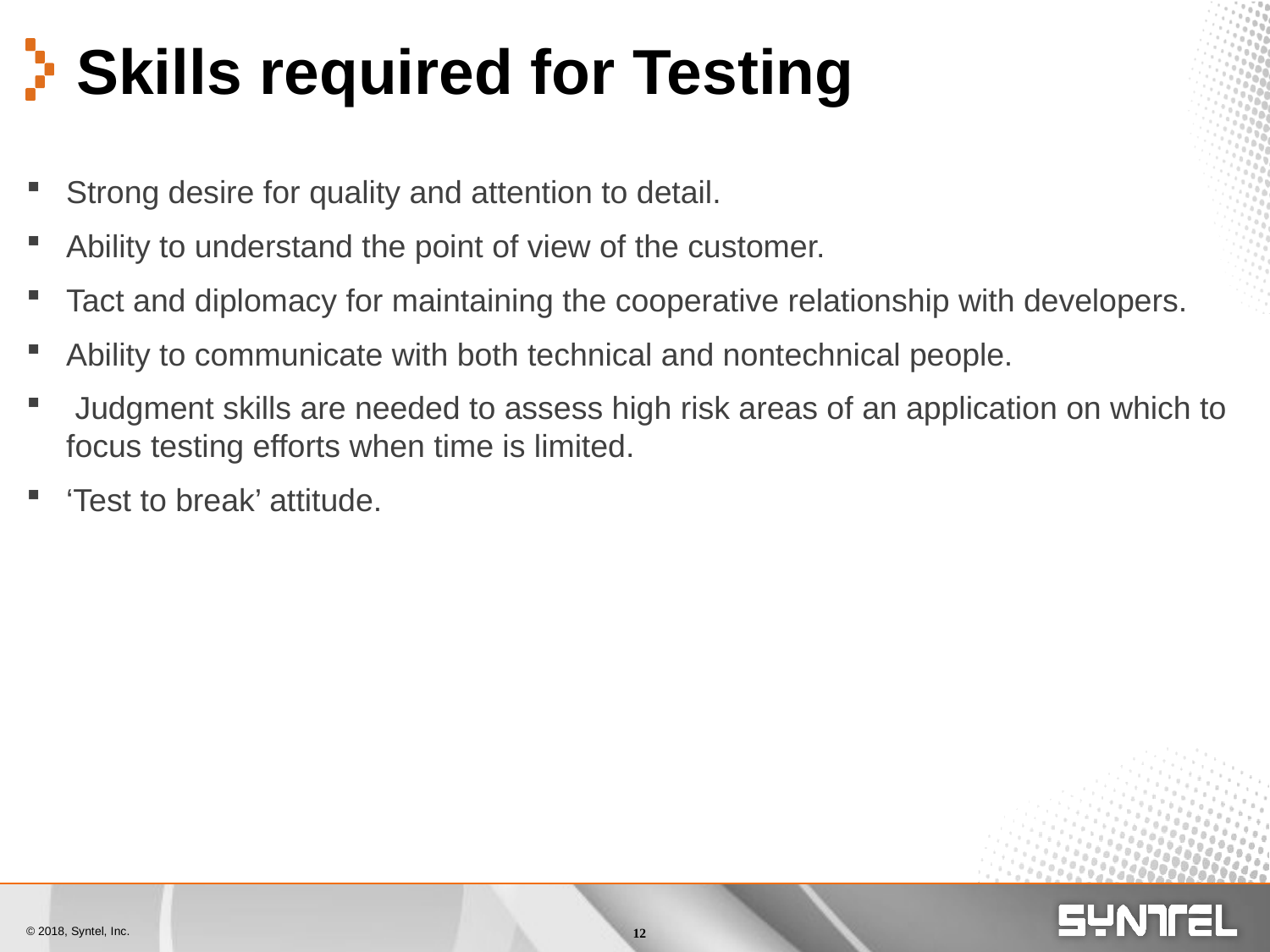

Skills required for Testing

Strong desire for quality and attention to detail.
Ability to understand the point of view of the customer.
Tact and diplomacy for maintaining the cooperative relationship with developers.
Ability to communicate with both technical and nontechnical people.
 Judgment skills are needed to assess high risk areas of an application on which to focus testing efforts when time is limited.
‘Test to break’ attitude.